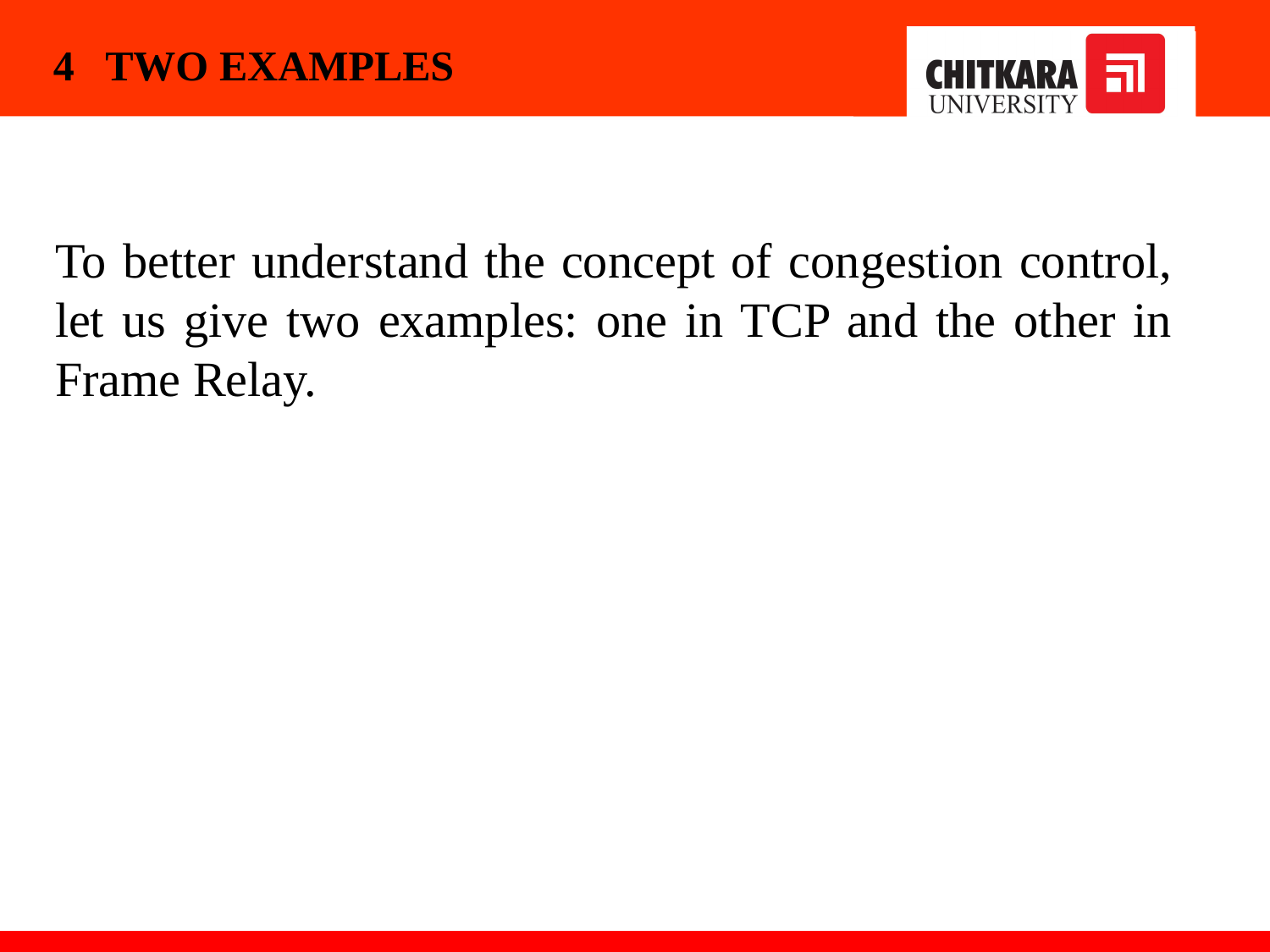

4   TWO EXAMPLES
To better understand the concept of congestion control, let us give two examples: one in TCP and the other in Frame Relay.